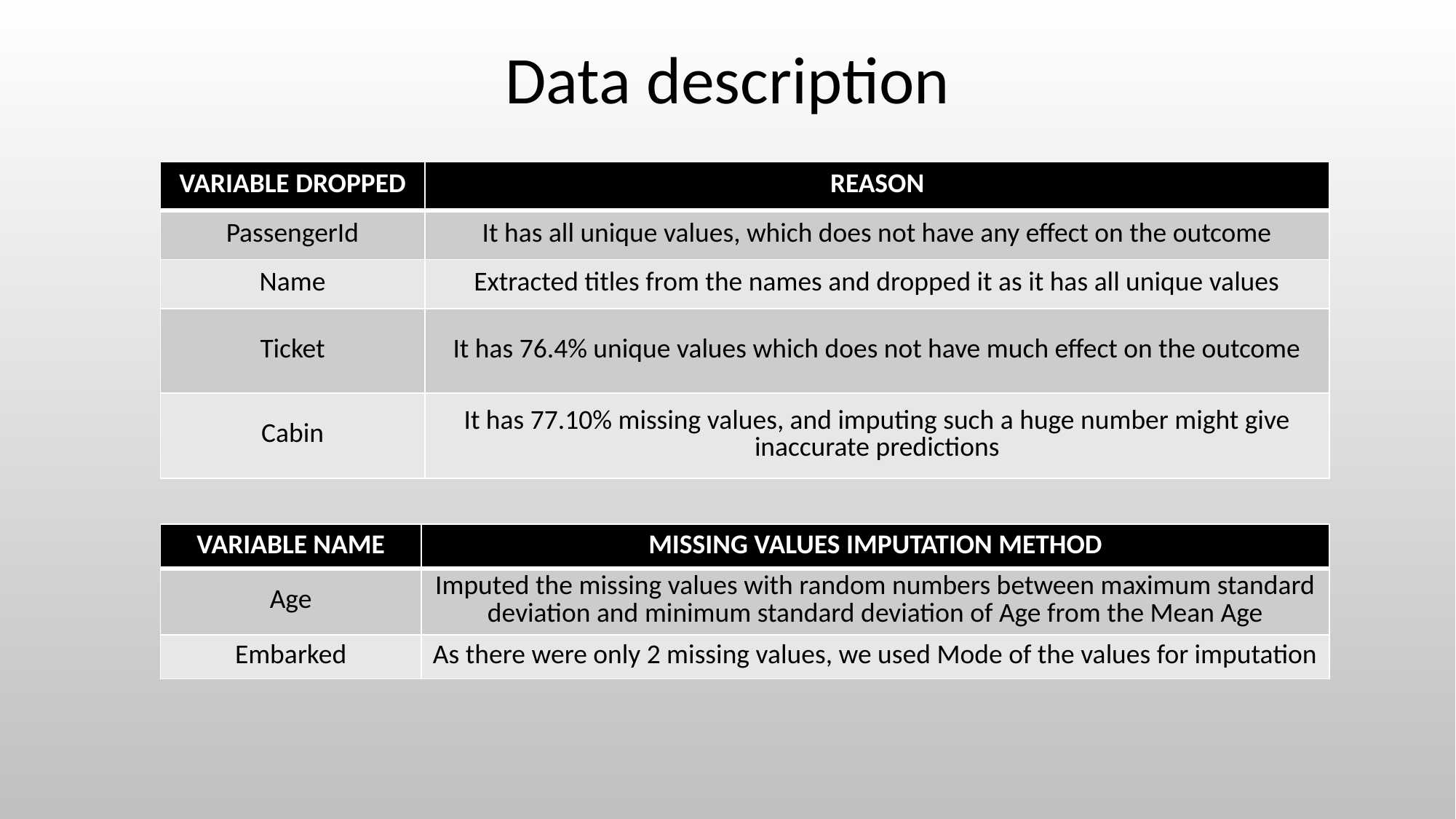

# Data description
| VARIABLE DROPPED | REASON |
| --- | --- |
| PassengerId | It has all unique values, which does not have any effect on the outcome |
| Name | Extracted titles from the names and dropped it as it has all unique values |
| Ticket | It has 76.4% unique values which does not have much effect on the outcome |
| Cabin | It has 77.10% missing values, and imputing such a huge number might give inaccurate predictions |
| VARIABLE NAME | MISSING VALUES IMPUTATION METHOD |
| --- | --- |
| Age | Imputed the missing values with random numbers between maximum standard deviation and minimum standard deviation of Age from the Mean Age |
| Embarked | As there were only 2 missing values, we used Mode of the values for imputation |